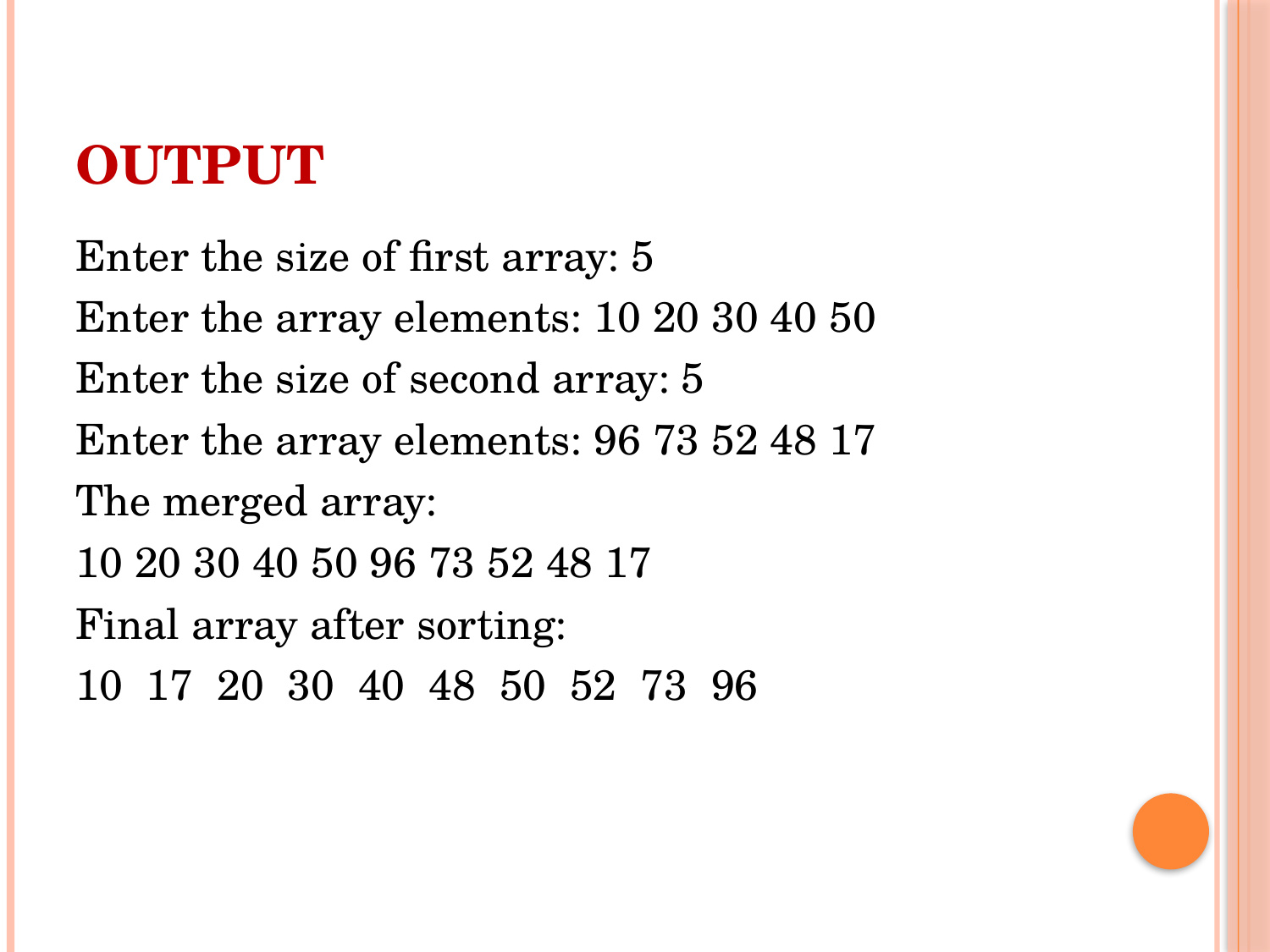

# Output
Enter the size of first array: 5
Enter the array elements: 10 20 30 40 50
Enter the size of second array: 5
Enter the array elements: 96 73 52 48 17
The merged array:
10 20 30 40 50 96 73 52 48 17
Final array after sorting:
10  17  20  30  40  48  50  52  73  96